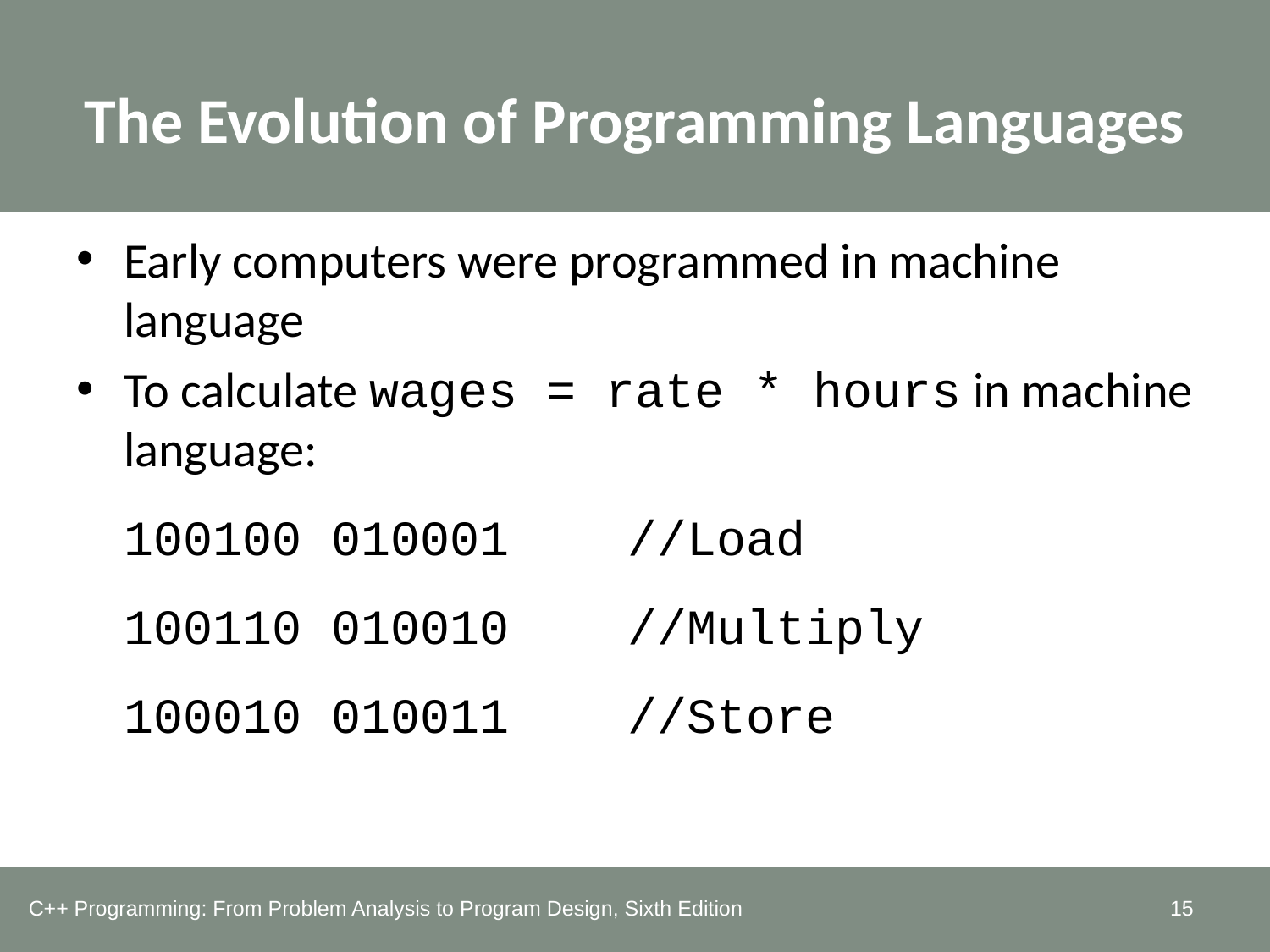

# The Evolution of Programming Languages
Early computers were programmed in machine language
To calculate wages = rate * hours in machine language:
	100100 010001    //Load
	100110 010010    //Multiply
	100010 010011    //Store
C++ Programming: From Problem Analysis to Program Design, Sixth Edition
15